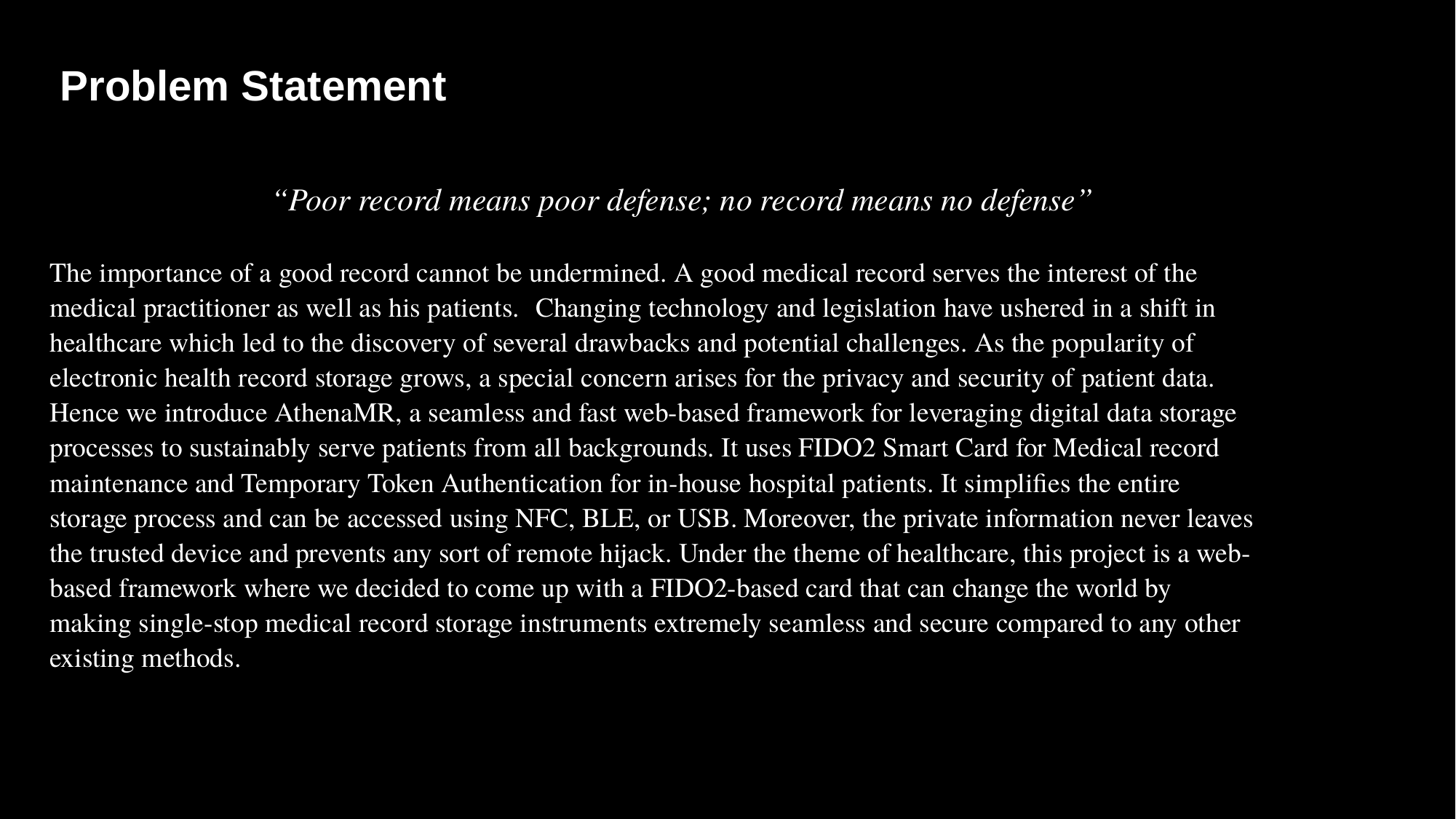

# Problem Statement

“Poor record means poor defense; no record means no defense”

The importance of a good record cannot be undermined. A good medical record serves the interest of the medical practitioner as well as his patients.  Changing technology and legislation have ushered in a shift in healthcare which led to the discovery of several drawbacks and potential challenges. As the popularity of electronic health record storage grows, a special concern arises for the privacy and security of patient data. Hence we introduce AthenaMR, a seamless and fast web-based framework for leveraging digital data storage processes to sustainably serve patients from all backgrounds. It uses FIDO2 Smart Card for Medical record maintenance and Temporary Token Authentication for in-house hospital patients. It simplifies the entire storage process and can be accessed using NFC, BLE, or USB. Moreover, the private information never leaves the trusted device and prevents any sort of remote hijack. Under the theme of healthcare, this project is a web-based framework where we decided to come up with a FIDO2-based card that can change the world by making single-stop medical record storage instruments extremely seamless and secure compared to any other existing methods.